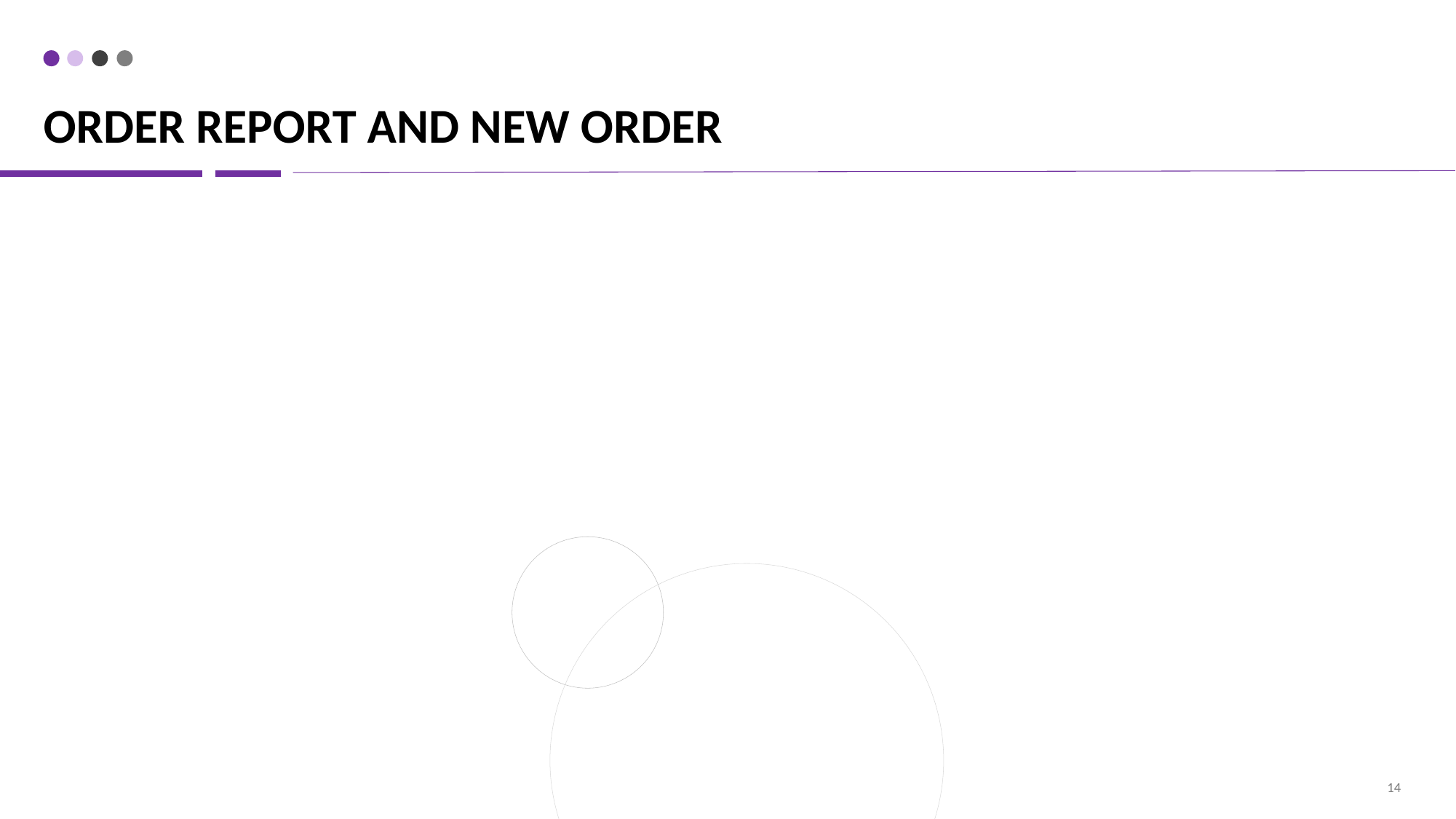

# ORDER REPORT AND NEW ORDER

14